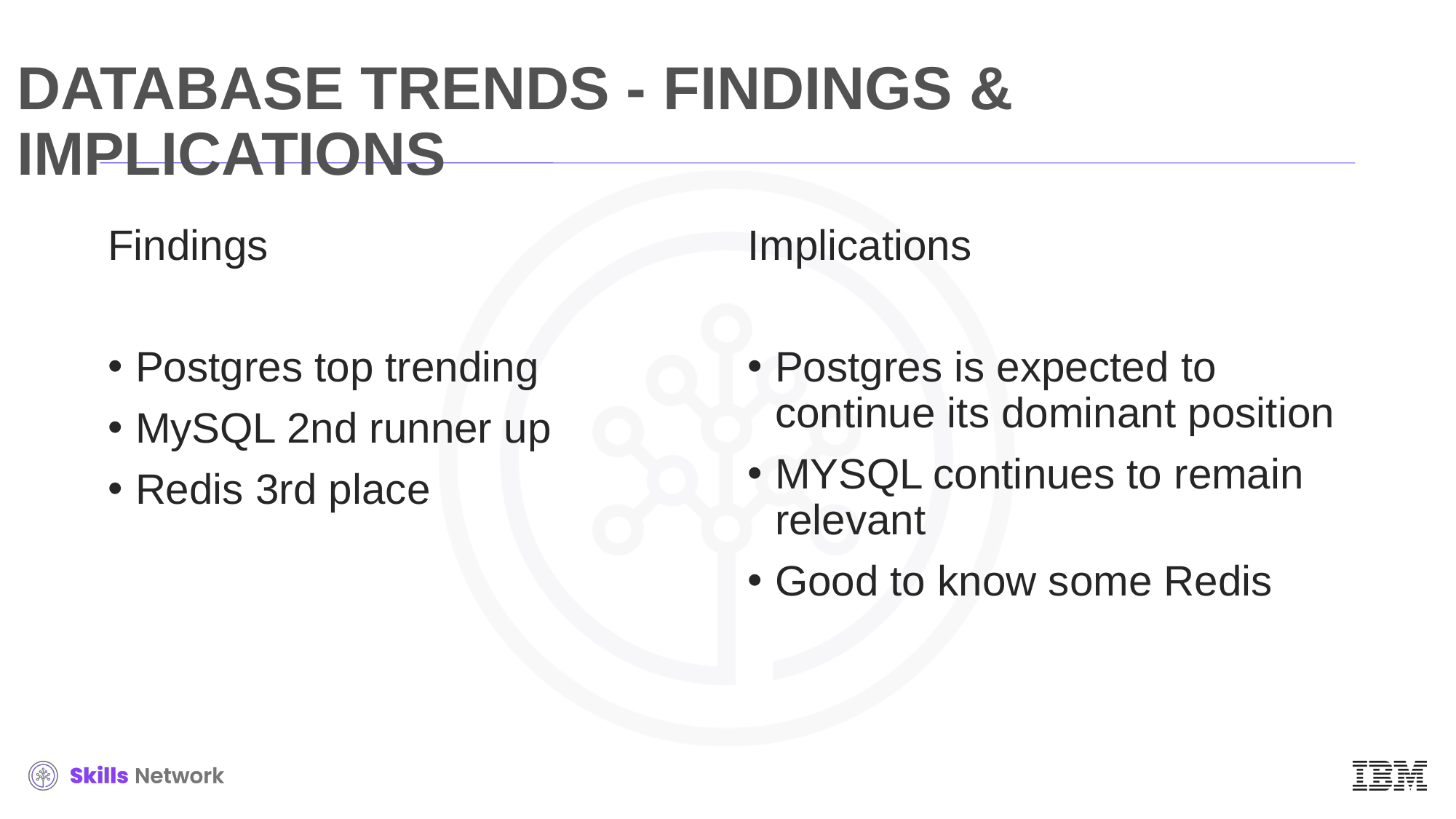

# DATABASE TRENDS - FINDINGS & IMPLICATIONS
Findings

Postgres top trending
MySQL 2nd runner up
Redis 3rd place
Implications

Postgres is expected to continue its dominant position
MYSQL continues to remain relevant
Good to know some Redis